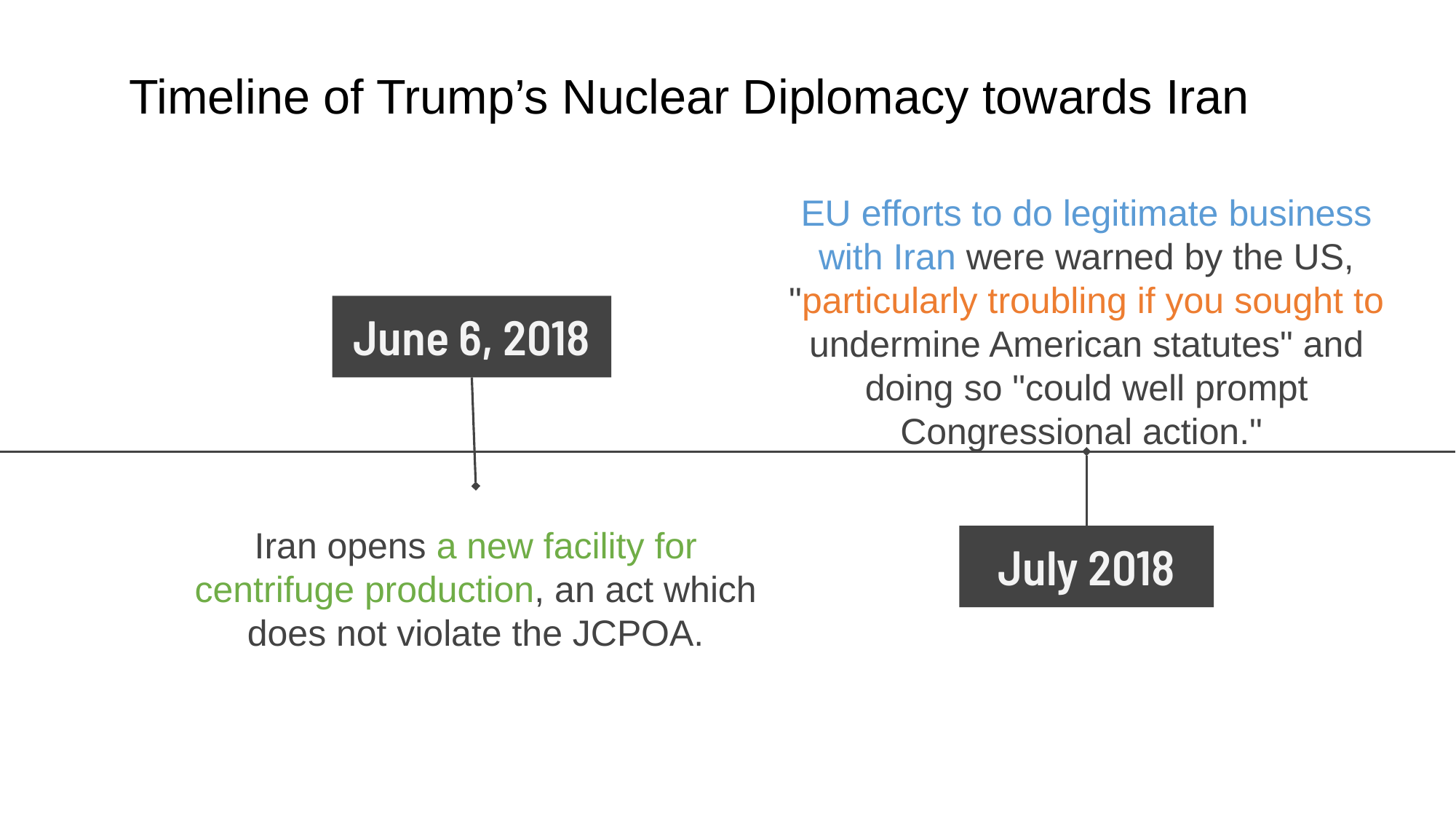

EU efforts to do legitimate business with Iran were warned by the US, "particularly troubling if you sought to undermine American statutes" and doing so "could well prompt Congressional action."
June 6, 2018
Iran opens a new facility for centrifuge production, an act which does not violate the JCPOA.
July 2018